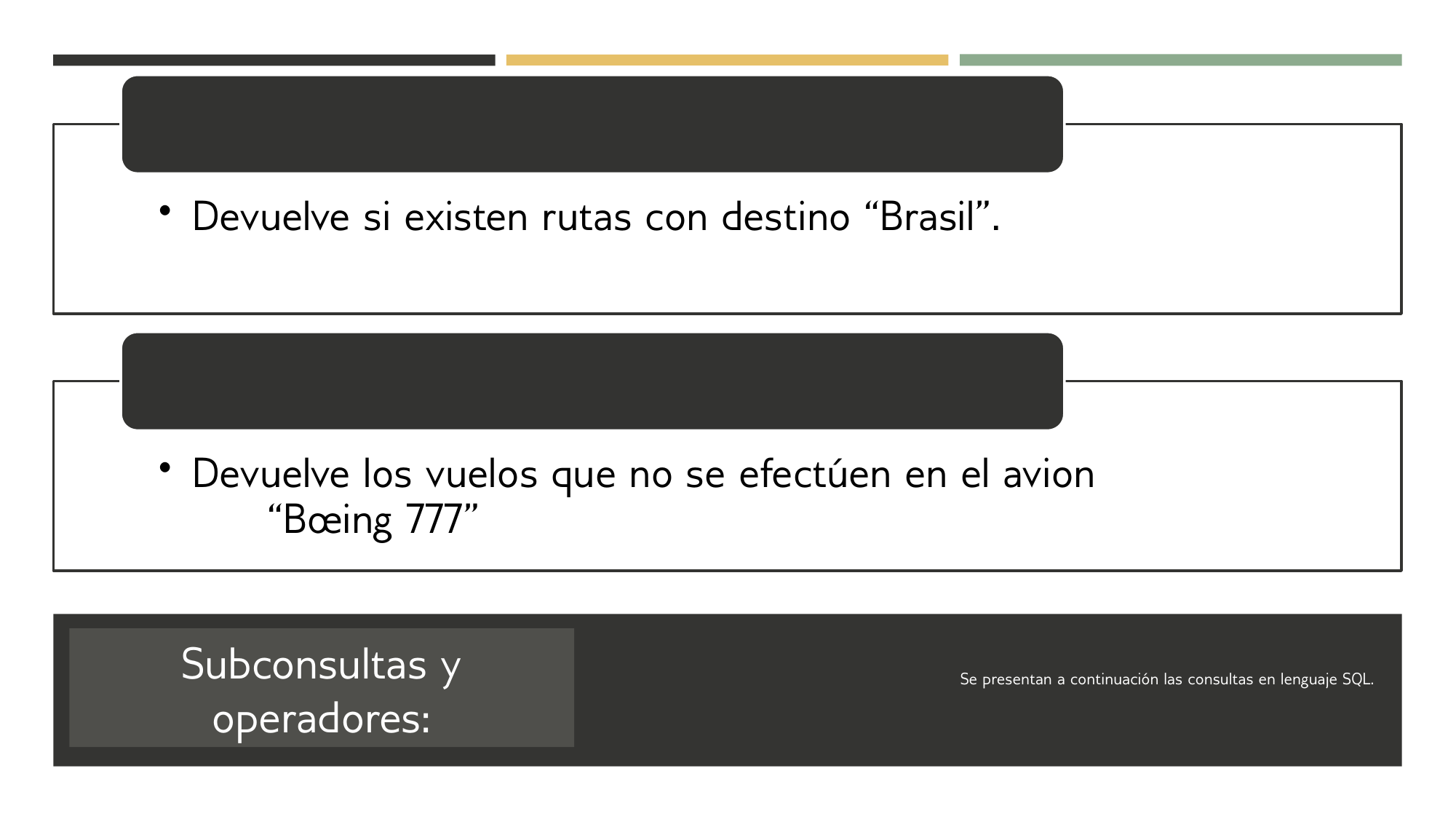

Devuelve si existen rutas con destino “Brasil”.

Devuelve los vuelos que no se efectúen en el avion
“Boeing 777”

# Subconsultas y operadores:
Se presentan a continuación las consultas en lenguaje SQL.